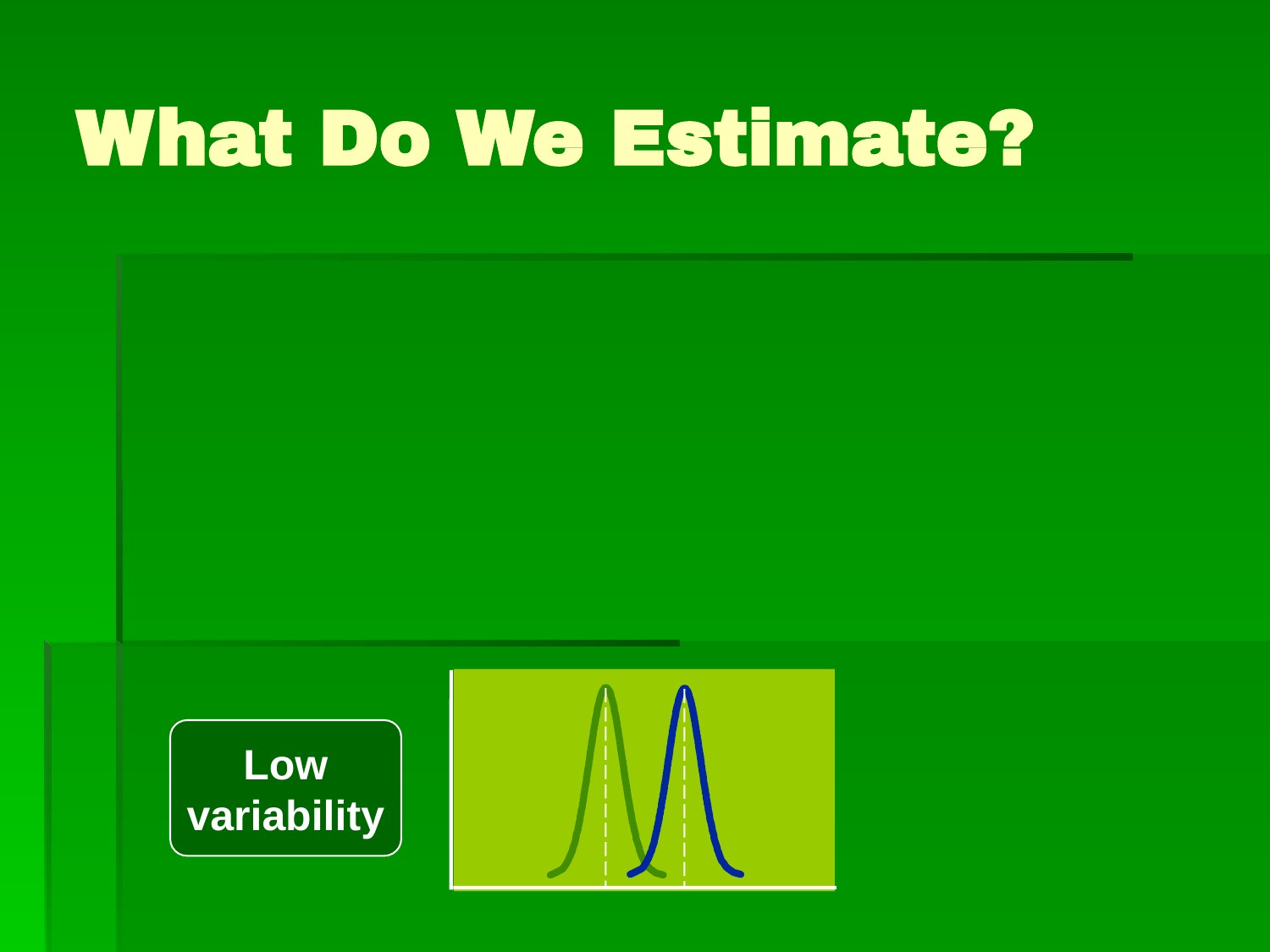

# What Do We Estimate?

Low
variability